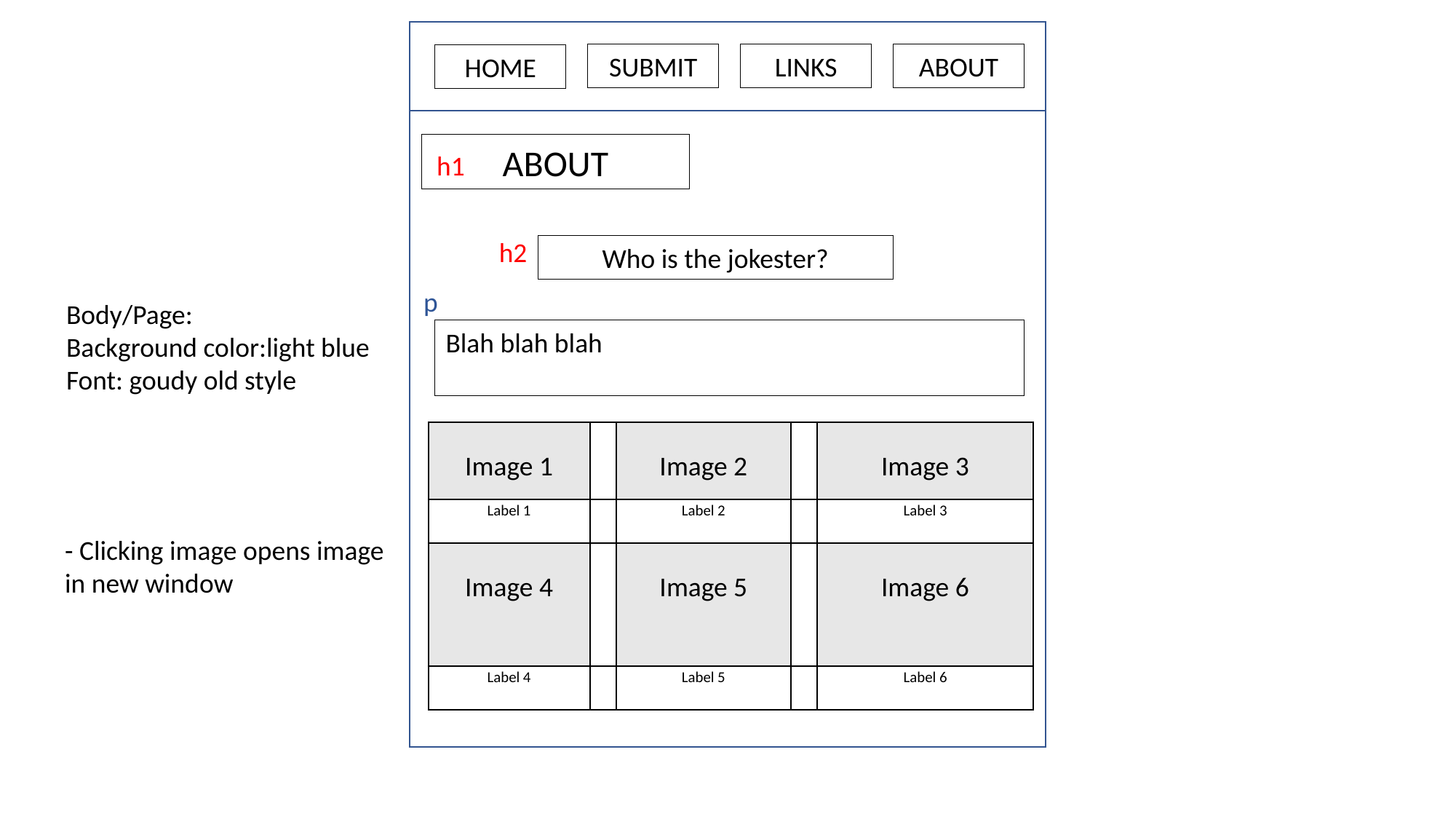

SUBMIT
LINKS
ABOUT
HOME
ABOUT
h1
h2
Who is the jokester?
p
Body/Page:
Background color:light blue
Font: goudy old style
Blah blah blah

| Image 1 |  | Image 2 |  | Image 3 |
| --- | --- | --- | --- | --- |
| Label 1 |  | Label 2 |  | Label 3 |
| Image 4 |  | Image 5 |  | Image 6 |
| Label 4 |  | Label 5 |  | Label 6 |
- Clicking image opens image in new window